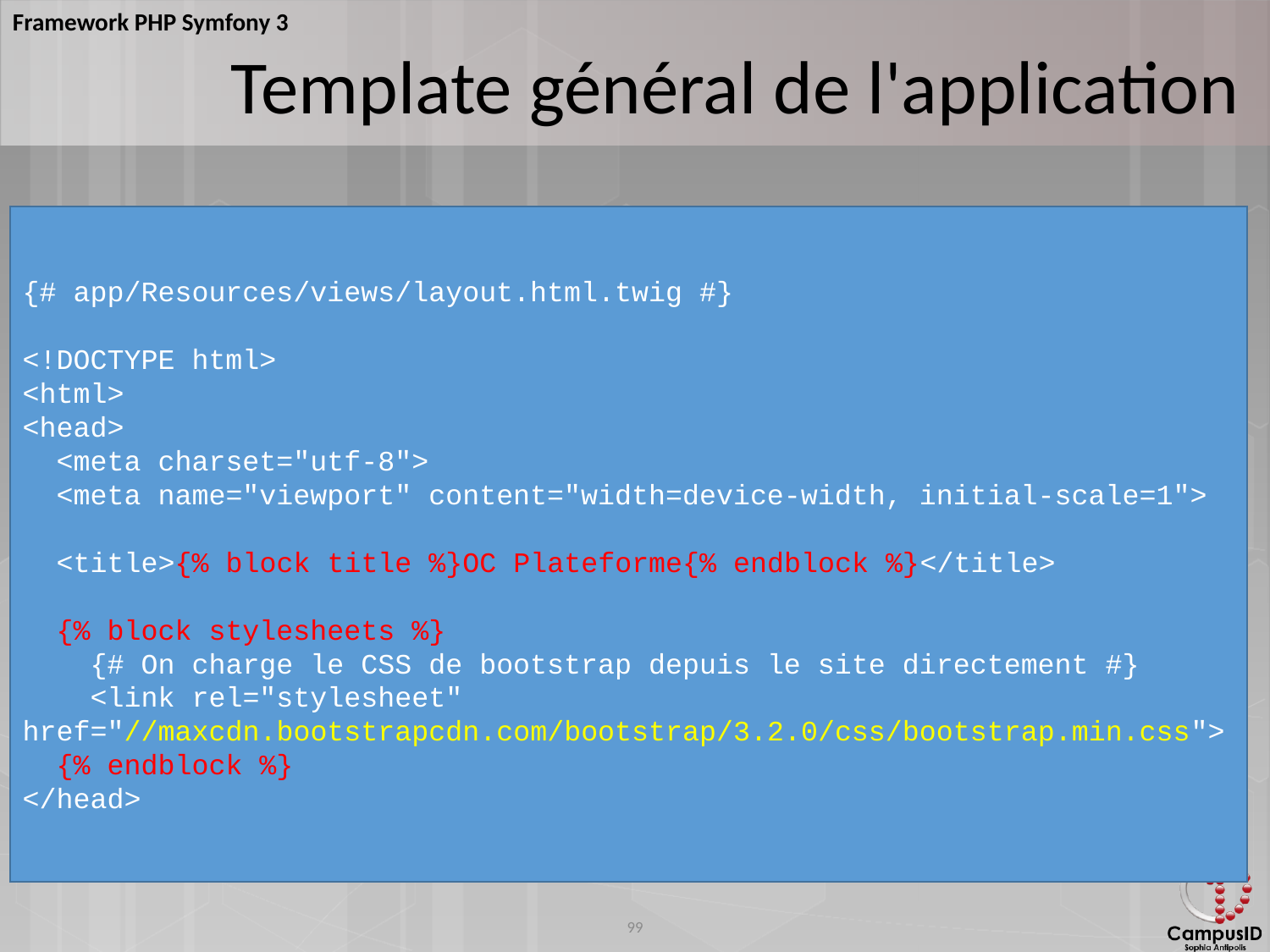

Template général de l'application

{# app/Resources/views/layout.html.twig #}

<!DOCTYPE html>
<html>
<head>
  <meta charset="utf-8">
  <meta name="viewport" content="width=device-width, initial-scale=1">

  <title>{% block title %}OC Plateforme{% endblock %}</title>

  {% block stylesheets %}
    {# On charge le CSS de bootstrap depuis le site directement #}
    <link rel="stylesheet" href="//maxcdn.bootstrapcdn.com/bootstrap/3.2.0/css/bootstrap.min.css">
  {% endblock %}
</head>